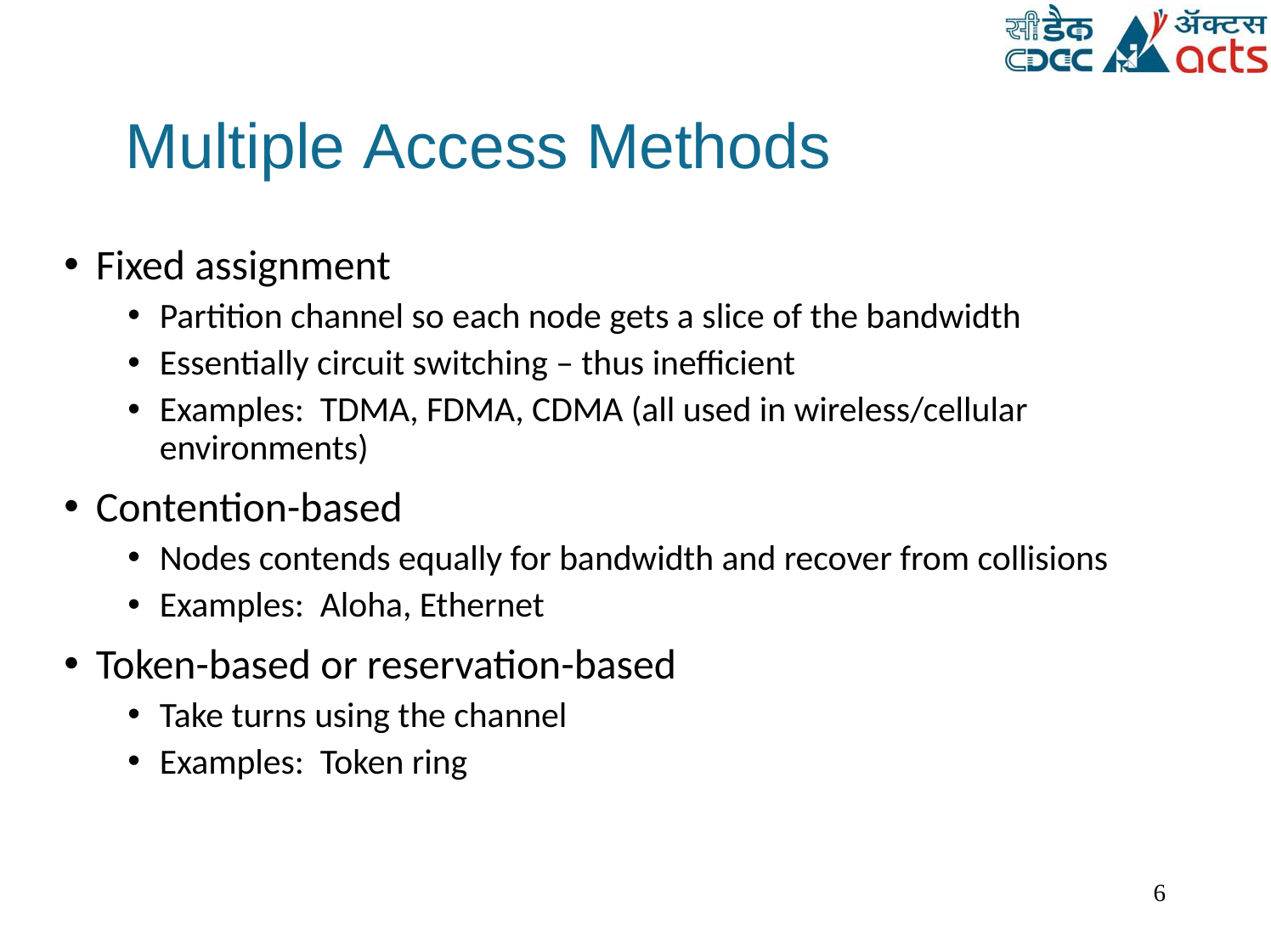

# Multiple Access Methods
Fixed assignment
Partition channel so each node gets a slice of the bandwidth
Essentially circuit switching – thus inefficient
Examples:  TDMA, FDMA, CDMA (all used in wireless/cellular environments)
Contention-based
Nodes contends equally for bandwidth and recover from collisions
Examples:  Aloha, Ethernet
Token-based or reservation-based
Take turns using the channel
Examples:  Token ring
6